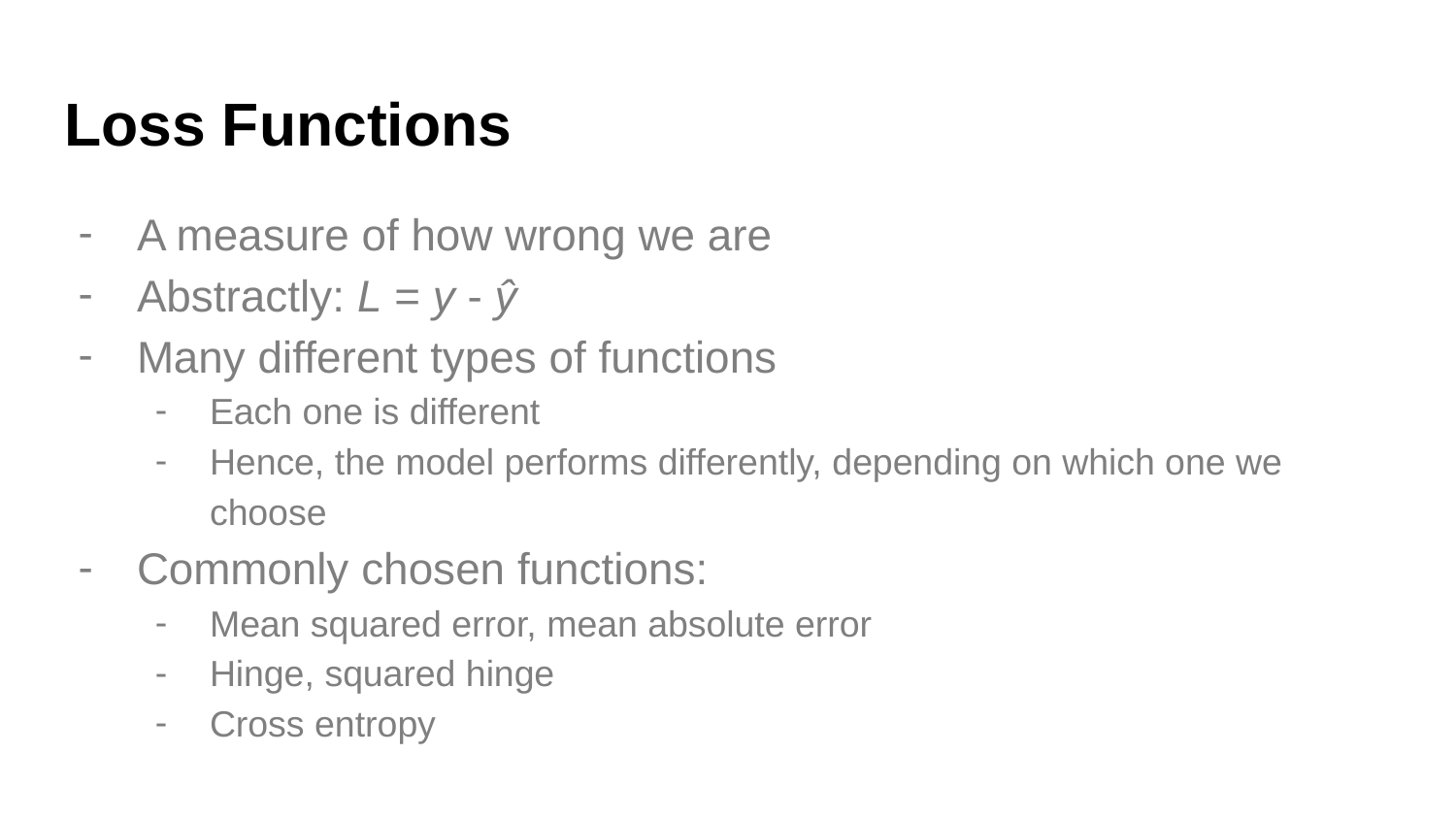

# Loss Functions
A measure of how wrong we are
Abstractly: L = y - ŷ
Many different types of functions
Each one is different
Hence, the model performs differently, depending on which one we choose
Commonly chosen functions:
Mean squared error, mean absolute error
Hinge, squared hinge
Cross entropy